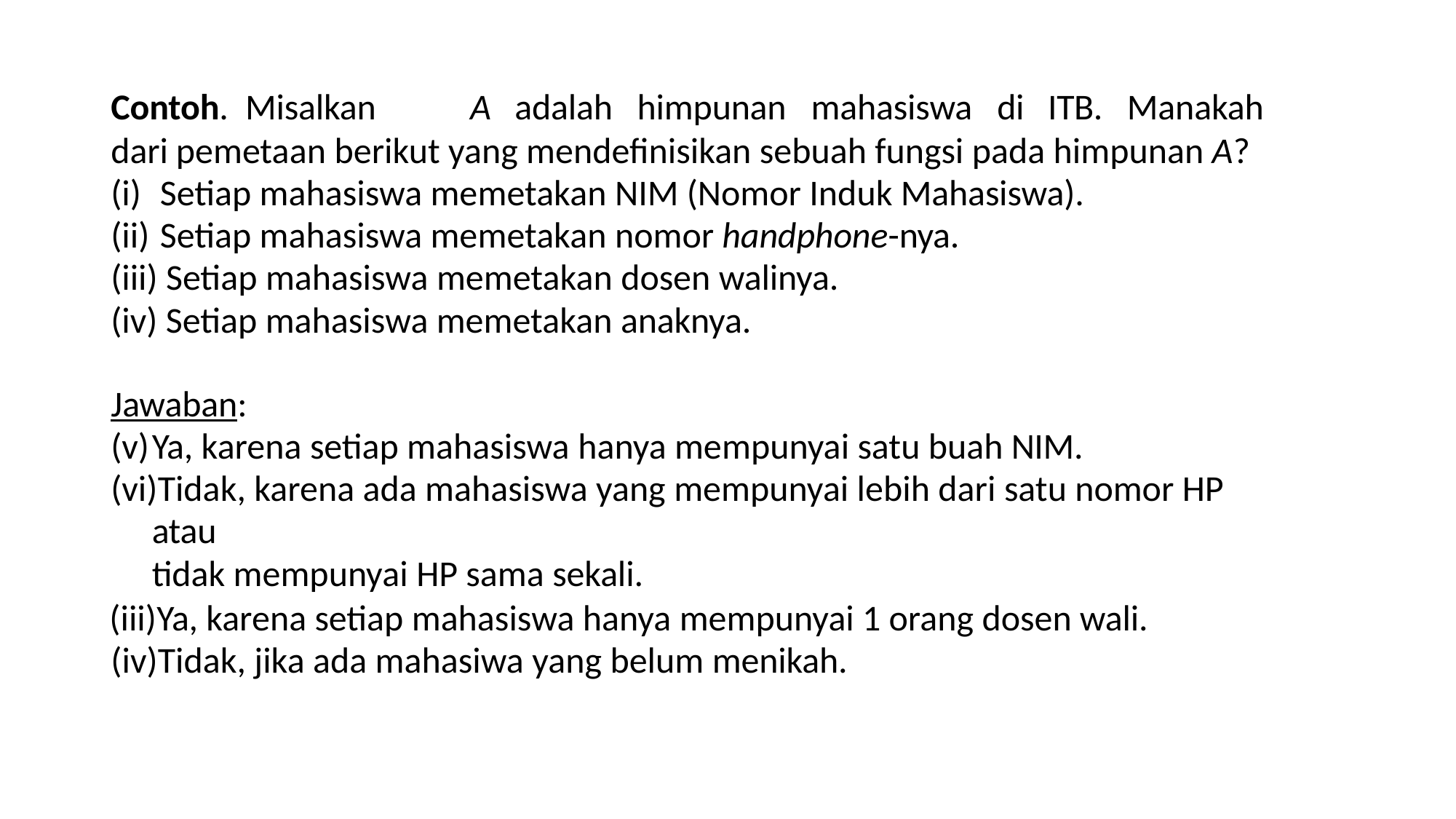

Contoh.	Misalkan	A	adalah	himpunan	mahasiswa	di	ITB.	Manakah dari pemetaan berikut yang mendefinisikan sebuah fungsi pada himpunan A?
Setiap mahasiswa memetakan NIM (Nomor Induk Mahasiswa).
Setiap mahasiswa memetakan nomor handphone-nya.
Setiap mahasiswa memetakan dosen walinya.
Setiap mahasiswa memetakan anaknya.

Jawaban:
Ya, karena setiap mahasiswa hanya mempunyai satu buah NIM.
Tidak, karena ada mahasiswa yang mempunyai lebih dari satu nomor HP atau
tidak mempunyai HP sama sekali.
Ya, karena setiap mahasiswa hanya mempunyai 1 orang dosen wali. (iv)Tidak, jika ada mahasiwa yang belum menikah.